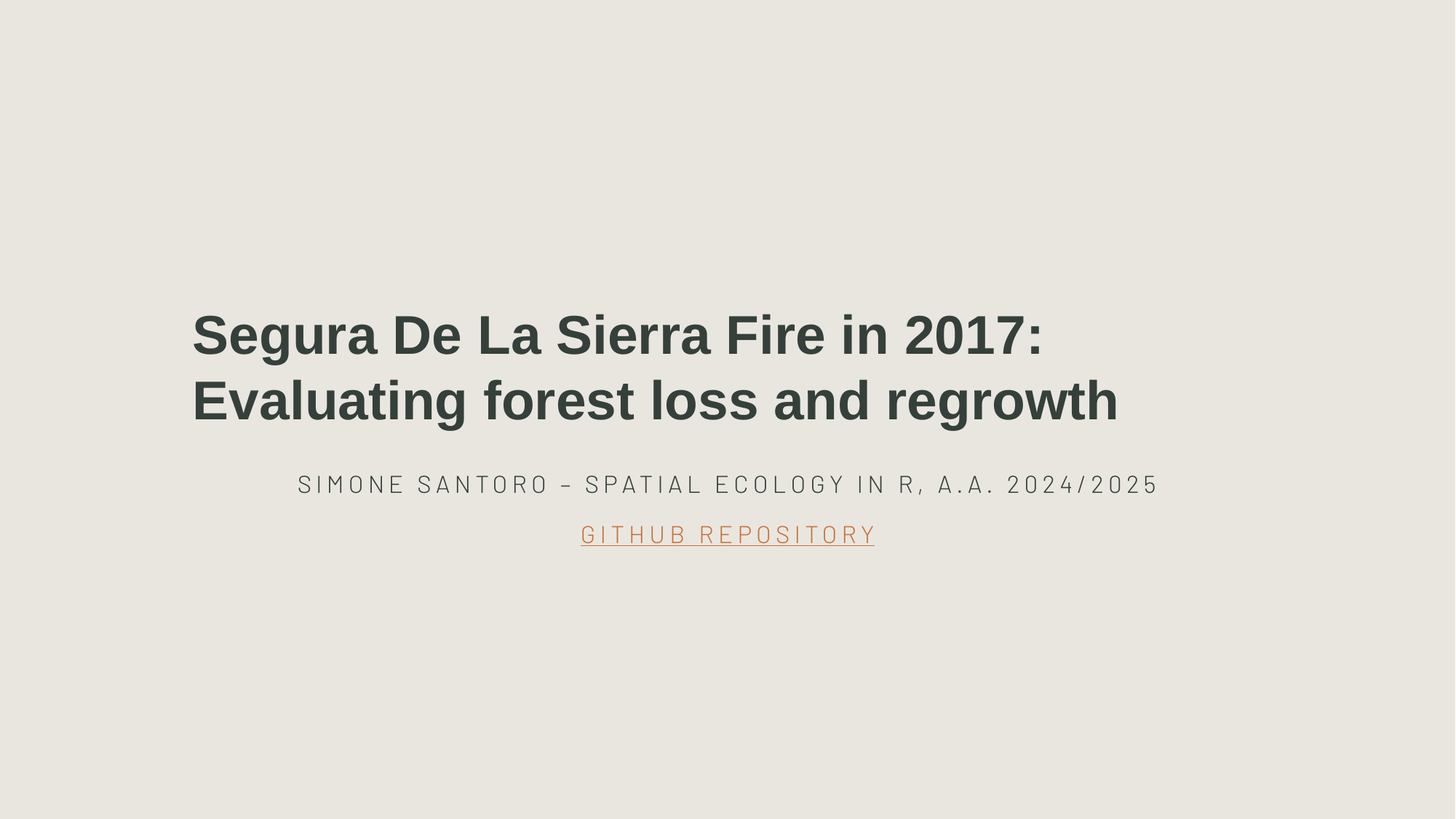

# Segura De La Sierra Fire in 2017: Evaluating forest loss and regrowth
Simone Santoro – spatial ecology in r, a.a. 2024/2025
github repository